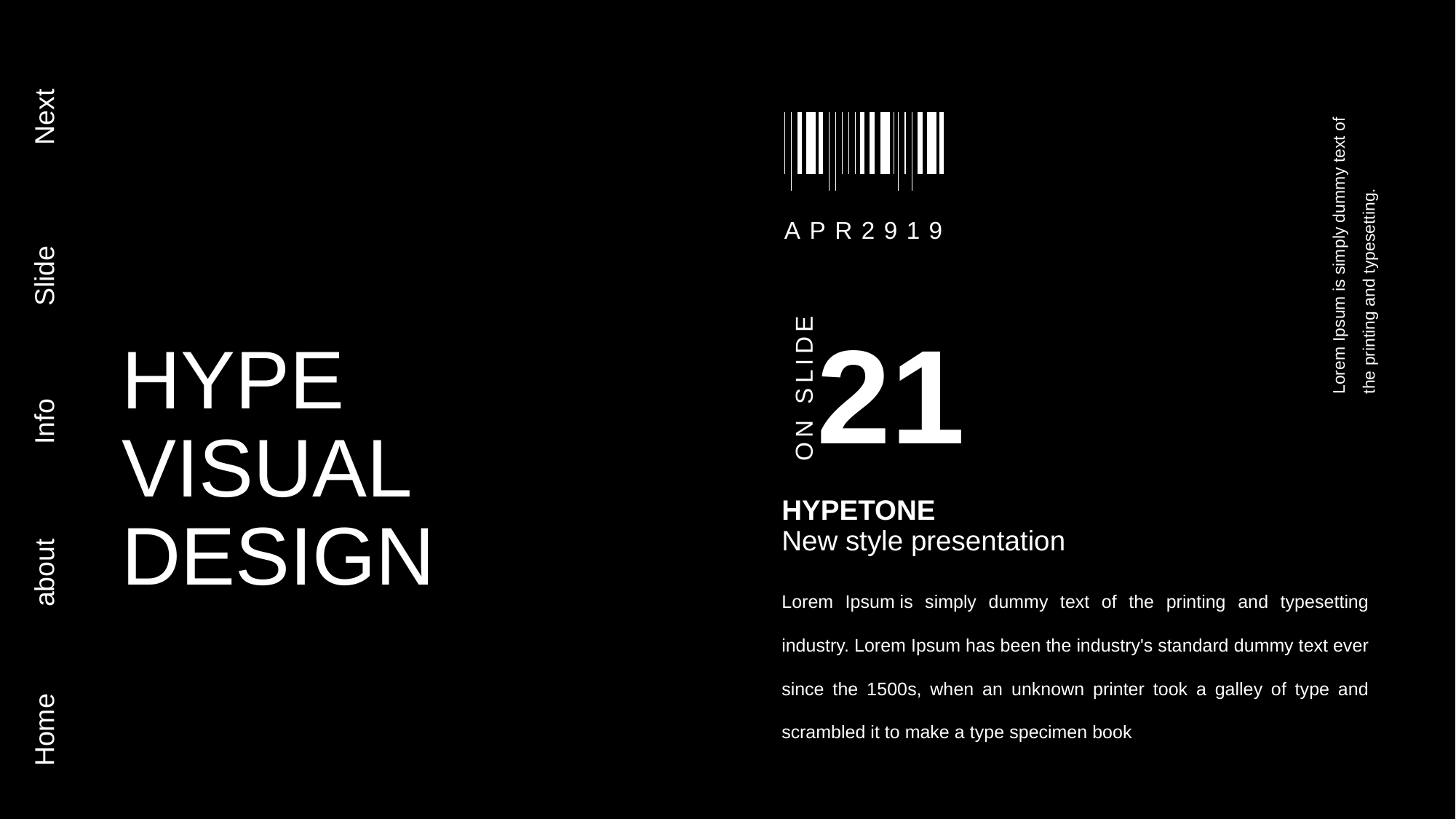

Next
APR2919
Lorem Ipsum is simply dummy text of the printing and typesetting.
Slide
21
HYPE VISUAL DESIGN
ON SLIDE
Info
HYPETONE
New style presentation
about
Lorem Ipsum is simply dummy text of the printing and typesetting industry. Lorem Ipsum has been the industry's standard dummy text ever since the 1500s, when an unknown printer took a galley of type and scrambled it to make a type specimen book
VOSUALHYPE.
Home